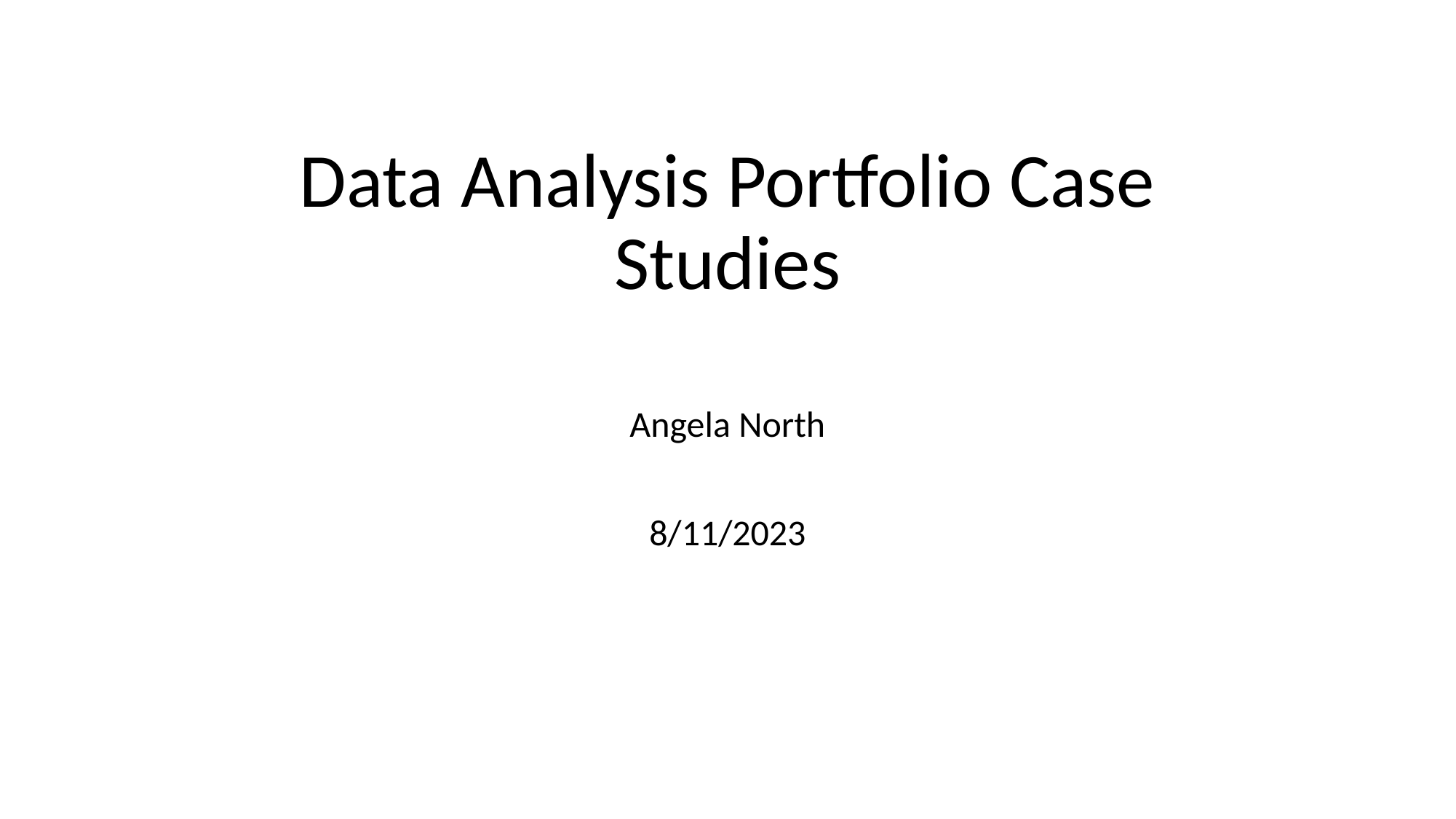

# Data Analysis Portfolio Case Studies

Angela North

8/11/2023